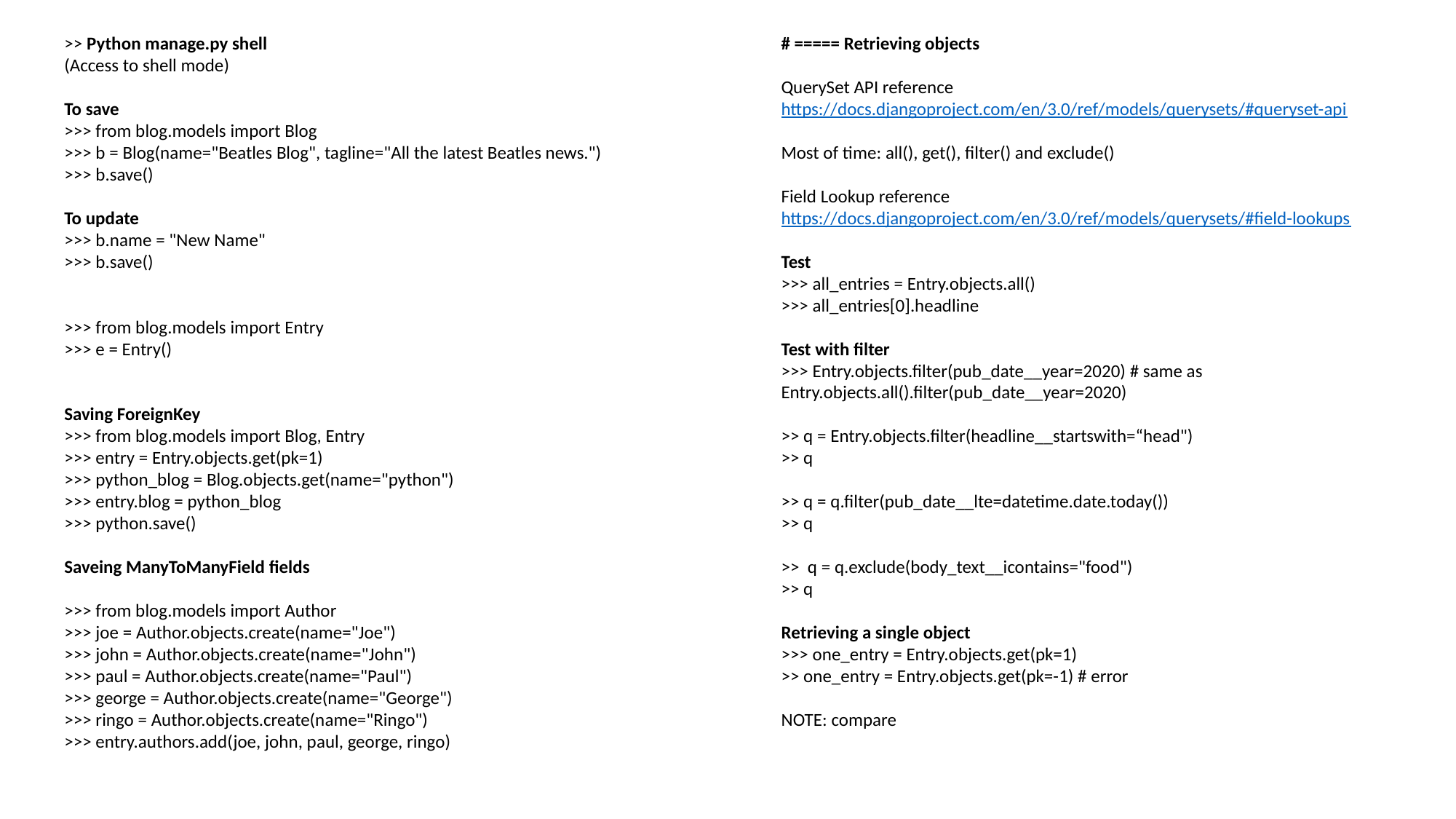

>> Python manage.py shell
(Access to shell mode)

To save
>>> from blog.models import Blog
>>> b = Blog(name="Beatles Blog", tagline="All the latest Beatles news.")
>>> b.save()

To update
>>> b.name = "New Name"
>>> b.save()

>>> from blog.models import Entry
>>> e = Entry()

Saving ForeignKey
>>> from blog.models import Blog, Entry
>>> entry = Entry.objects.get(pk=1)
>>> python_blog = Blog.objects.get(name="python")
>>> entry.blog = python_blog
>>> python.save()

Saveing ManyToManyField fields

>>> from blog.models import Author
>>> joe = Author.objects.create(name="Joe")
>>> john = Author.objects.create(name="John")
>>> paul = Author.objects.create(name="Paul")
>>> george = Author.objects.create(name="George")
>>> ringo = Author.objects.create(name="Ringo")
>>> entry.authors.add(joe, john, paul, george, ringo)

# ===== Retrieving objects

QuerySet API reference
https://docs.djangoproject.com/en/3.0/ref/models/querysets/#queryset-api

Most of time: all(), get(), filter() and exclude()

Field Lookup reference
https://docs.djangoproject.com/en/3.0/ref/models/querysets/#field-lookups

Test
>>> all_entries = Entry.objects.all()
>>> all_entries[0].headline

Test with filter
>>> Entry.objects.filter(pub_date__year=2020) # same as Entry.objects.all().filter(pub_date__year=2020)

>> q = Entry.objects.filter(headline__startswith=“head")
>> q

>> q = q.filter(pub_date__lte=datetime.date.today())
>> q

>>  q = q.exclude(body_text__icontains="food")
>> q

Retrieving a single object
>>> one_entry = Entry.objects.get(pk=1)
>> one_entry = Entry.objects.get(pk=-1) # error
NOTE: compare